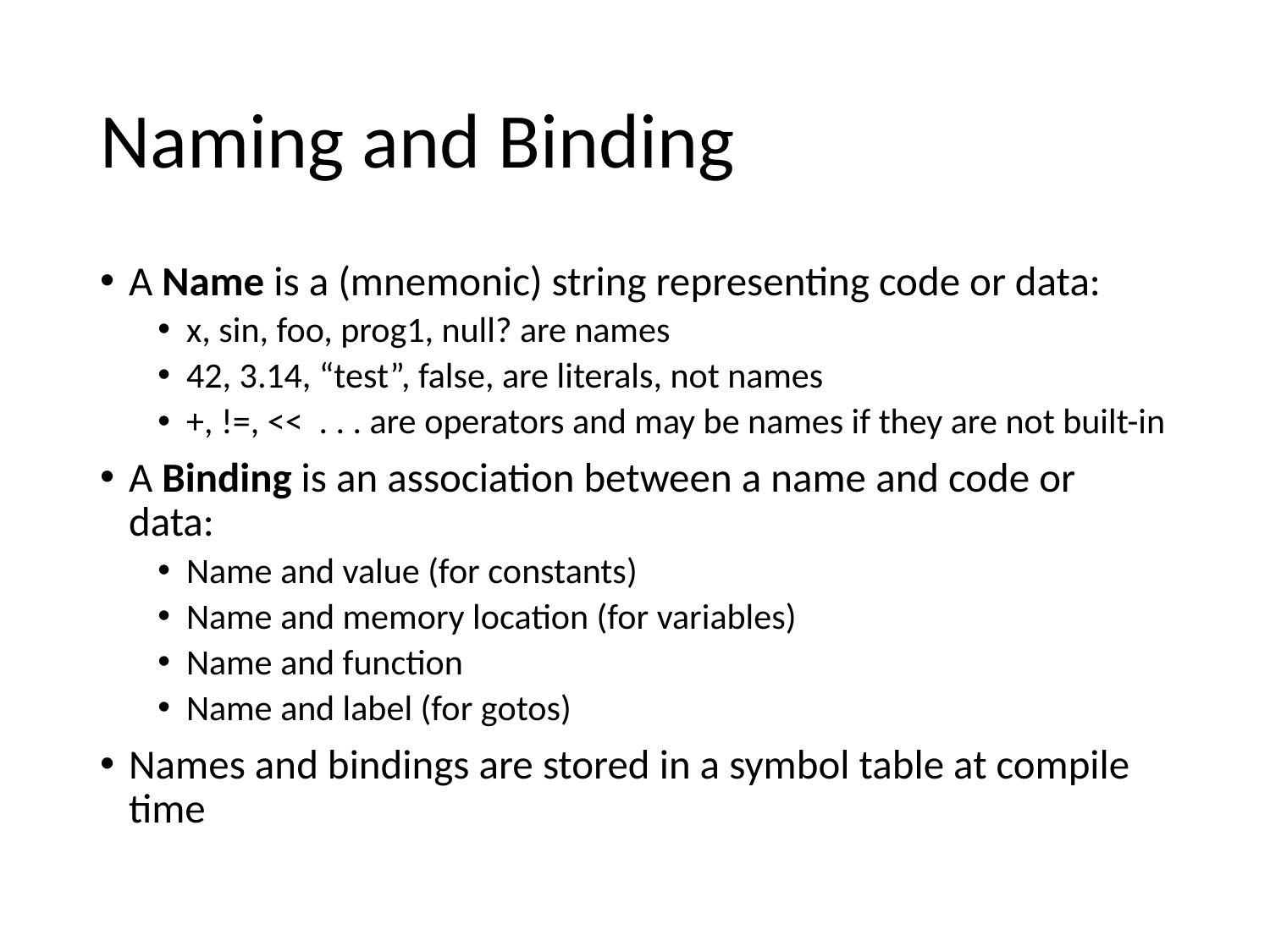

# Naming and Binding
A Name is a (mnemonic) string representing code or data:
x, sin, foo, prog1, null? are names
42, 3.14, “test”, false, are literals, not names
+, !=, <<  . . . are operators and may be names if they are not built-in
A Binding is an association between a name and code or data:
Name and value (for constants)
Name and memory location (for variables)
Name and function
Name and label (for gotos)
Names and bindings are stored in a symbol table at compile time